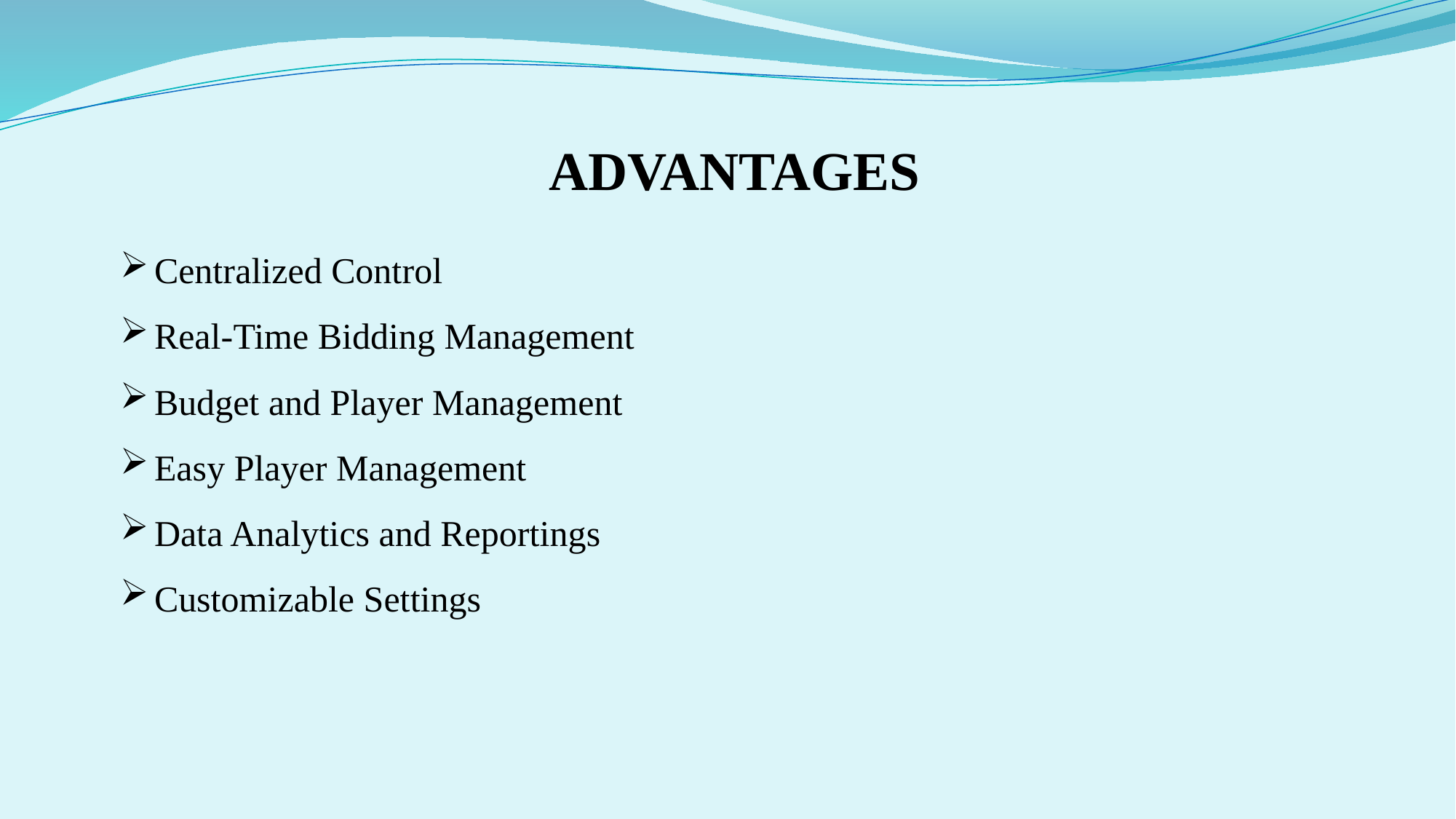

ADVANTAGES

Centralized Control
Real-Time Bidding Management
Budget and Player Management
Easy Player Management
Data Analytics and Reportings
Customizable Settings